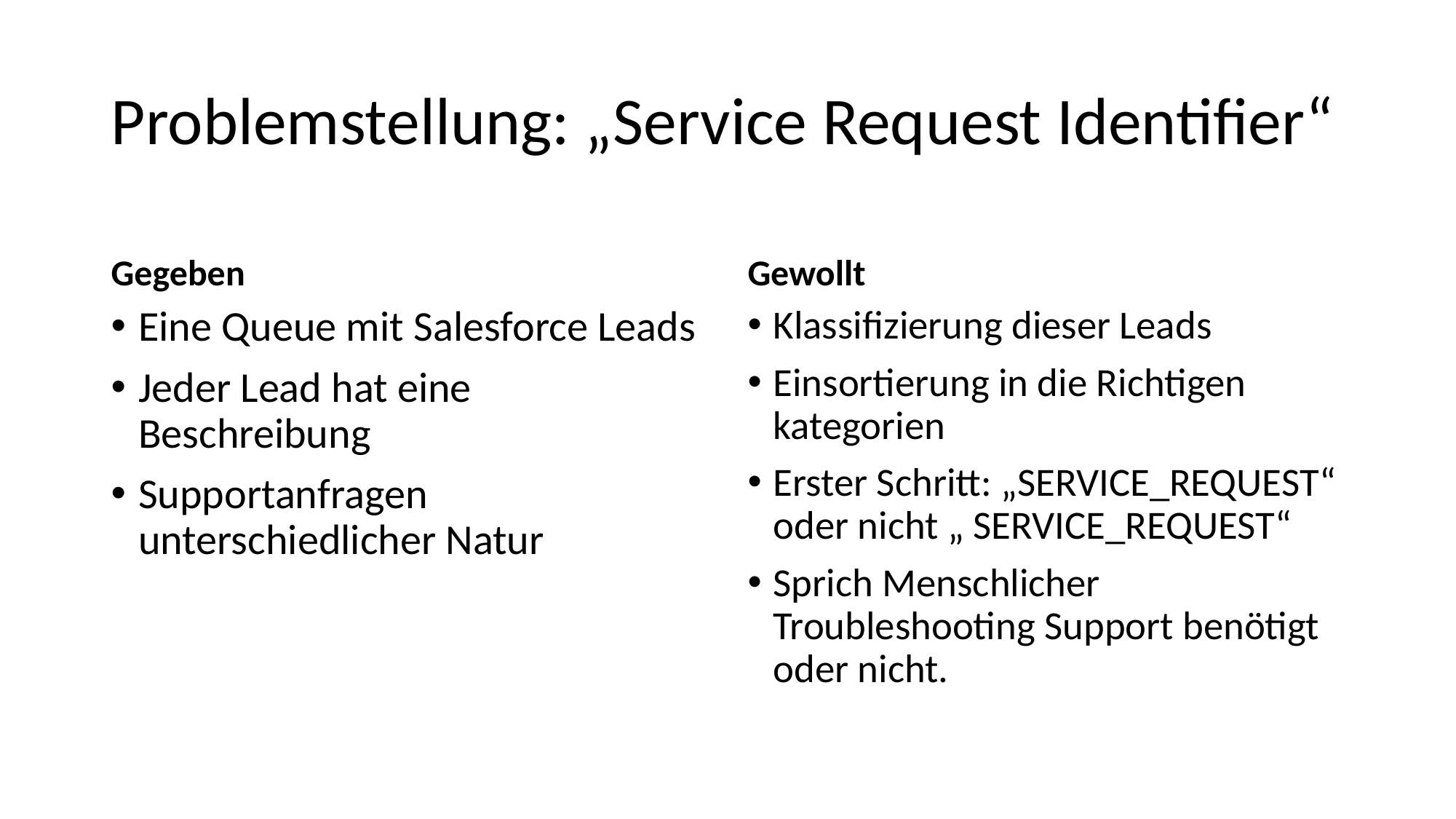

# Problemstellung: „Service Request Identifier“
Gegeben
Gewollt
Eine Queue mit Salesforce Leads
Jeder Lead hat eine Beschreibung
Supportanfragen unterschiedlicher Natur
Klassifizierung dieser Leads
Einsortierung in die Richtigen kategorien
Erster Schritt: „SERVICE_REQUEST“ oder nicht „ SERVICE_REQUEST“
Sprich Menschlicher Troubleshooting Support benötigt oder nicht.